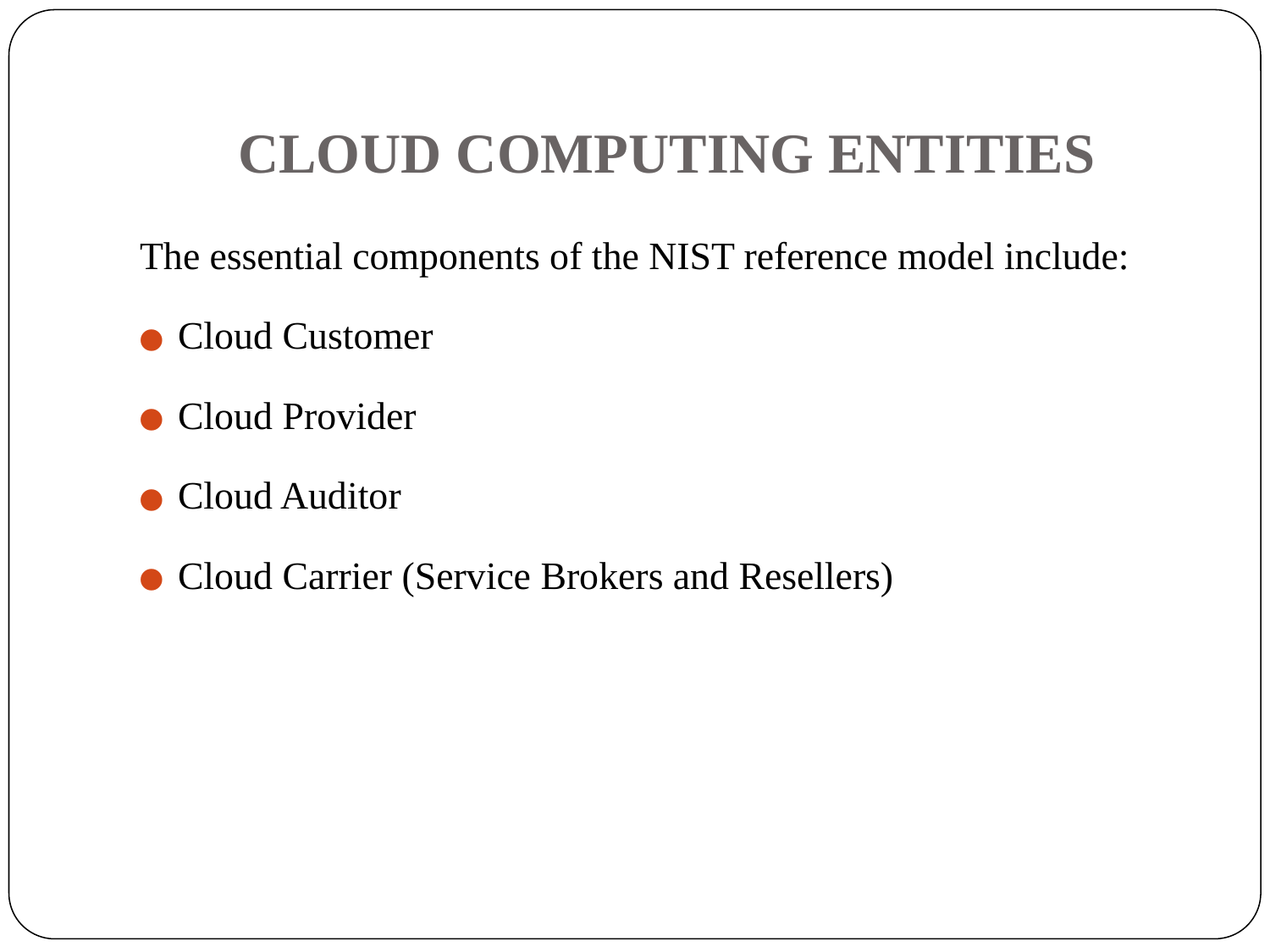

# CLOUD COMPUTING ENTITIES
The essential components of the NIST reference model include:
Cloud Customer
Cloud Provider
Cloud Auditor
Cloud Carrier (Service Brokers and Resellers)